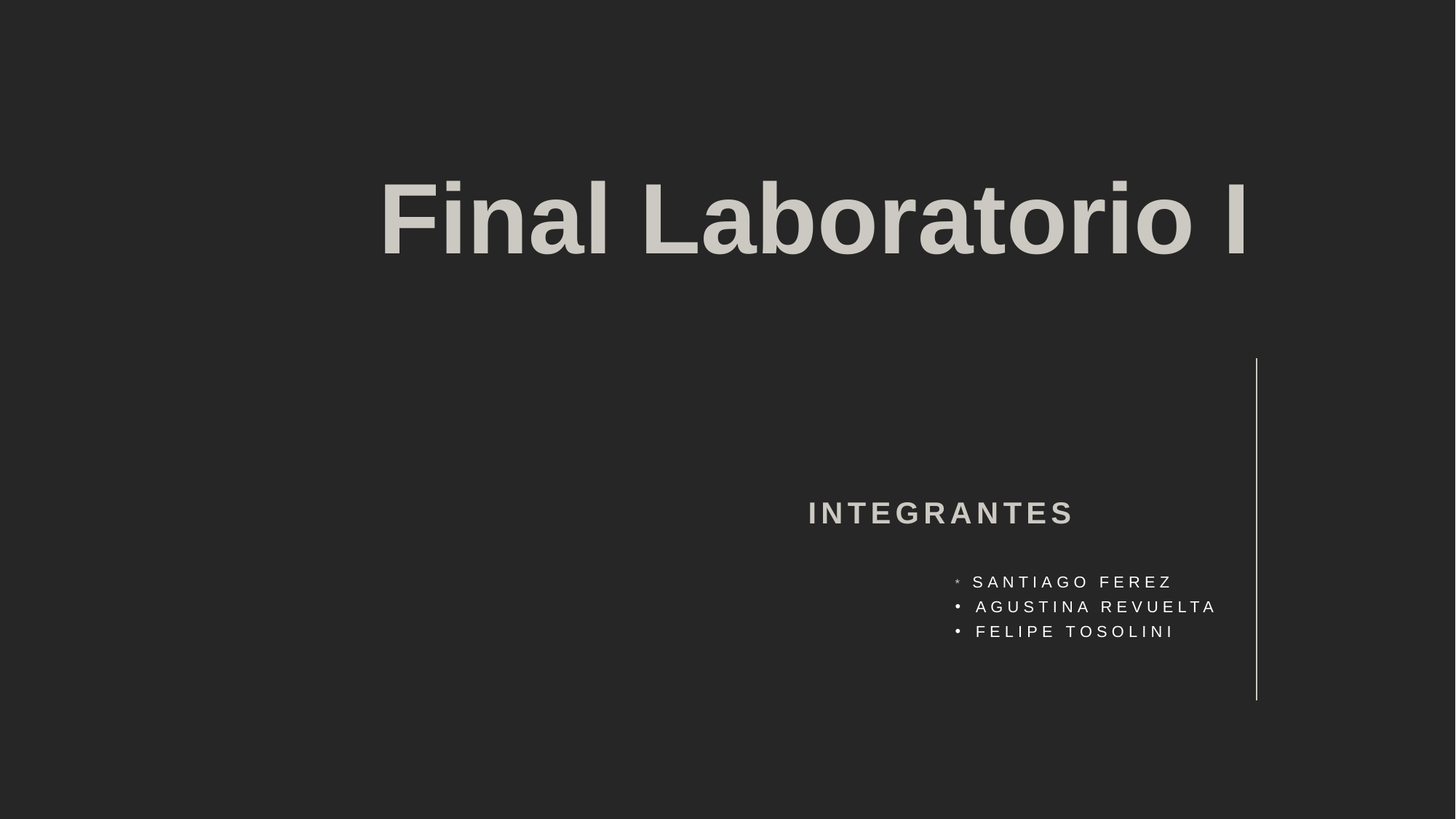

# Final Laboratorio I
Integrantes

* Santiago Ferez
Agustina Revuelta
Felipe Tosolini